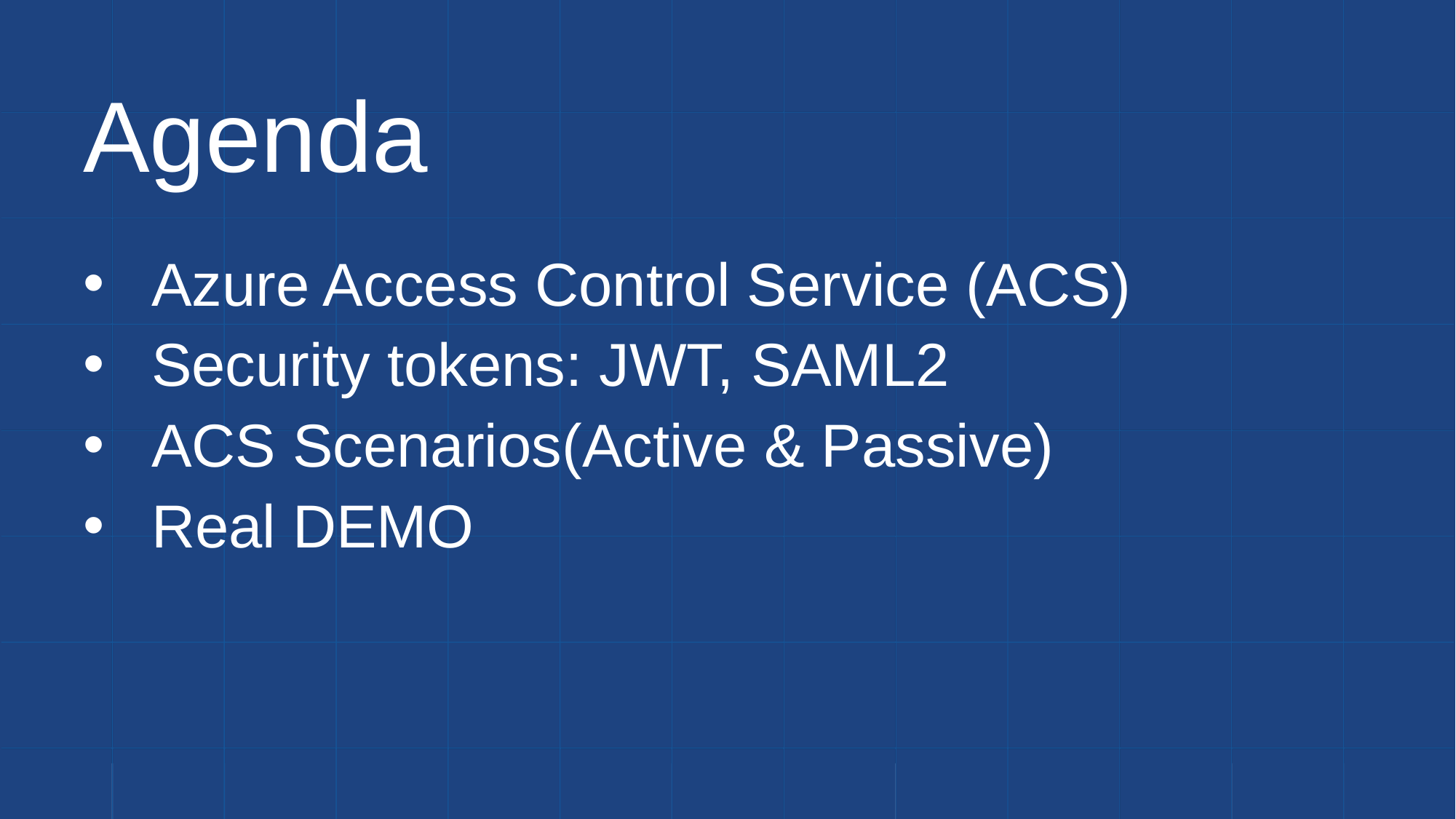

# Agenda
Azure Access Control Service (ACS)
Security tokens: JWT, SAML2
ACS Scenarios(Active & Passive)
Real DEMO